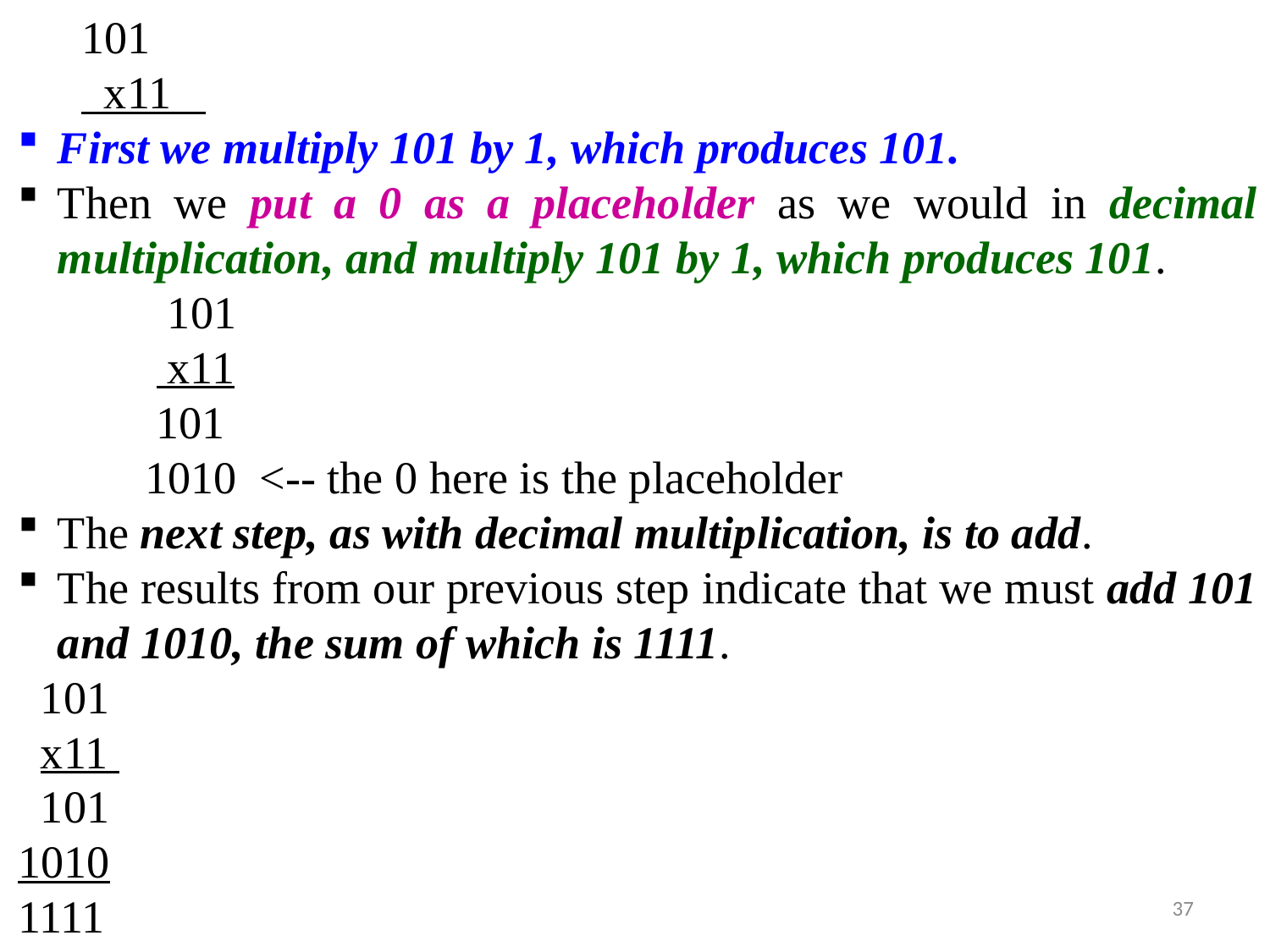

101
  x11
First we multiply 101 by 1, which produces 101.
Then we put a 0 as a placeholder as we would in decimal multiplication, and multiply 101 by 1, which produces 101.
  101
  x11
 101
1010  <-- the 0 here is the placeholder
The next step, as with decimal multiplication, is to add.
The results from our previous step indicate that we must add 101 and 1010, the sum of which is 1111.
  101
  x11
  101
1010
1111

37